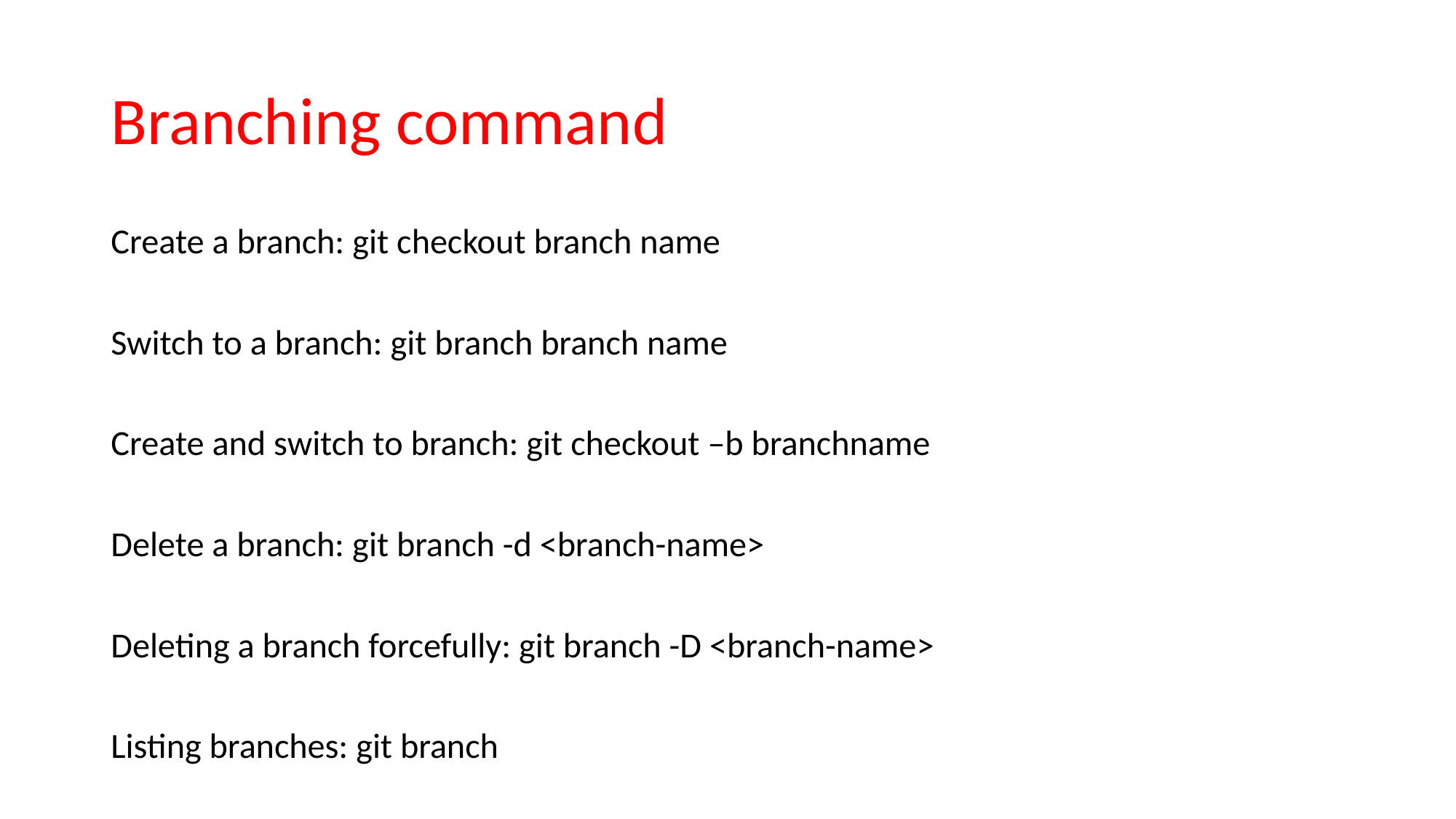

# Branching command
Create a branch: git checkout branch name

Switch to a branch: git branch branch name

Create and switch to branch: git checkout –b branchname

Delete a branch: git branch -d <branch-name>

Deleting a branch forcefully: git branch -D <branch-name>

Listing branches: git branch